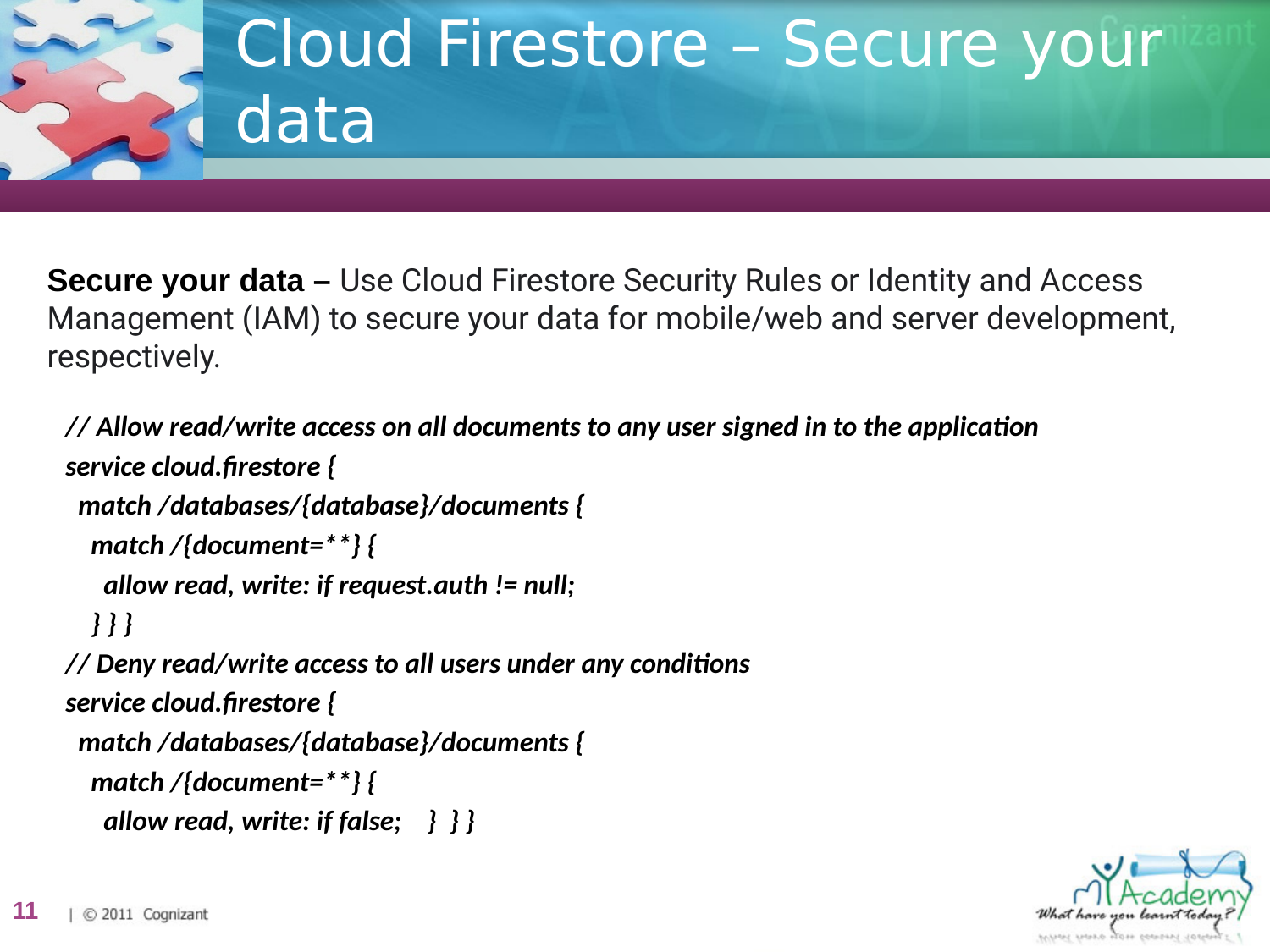

# Cloud Firestore – Secure your data
Secure your data – Use Cloud Firestore Security Rules or Identity and Access Management (IAM) to secure your data for mobile/web and server development, respectively.
// Allow read/write access on all documents to any user signed in to the application
service cloud.firestore {
  match /databases/{database}/documents {
    match /{document=**} {
      allow read, write: if request.auth != null;
    } } }
// Deny read/write access to all users under any conditions
service cloud.firestore {
  match /databases/{database}/documents {
    match /{document=**} {
      allow read, write: if false;    }  } }
11